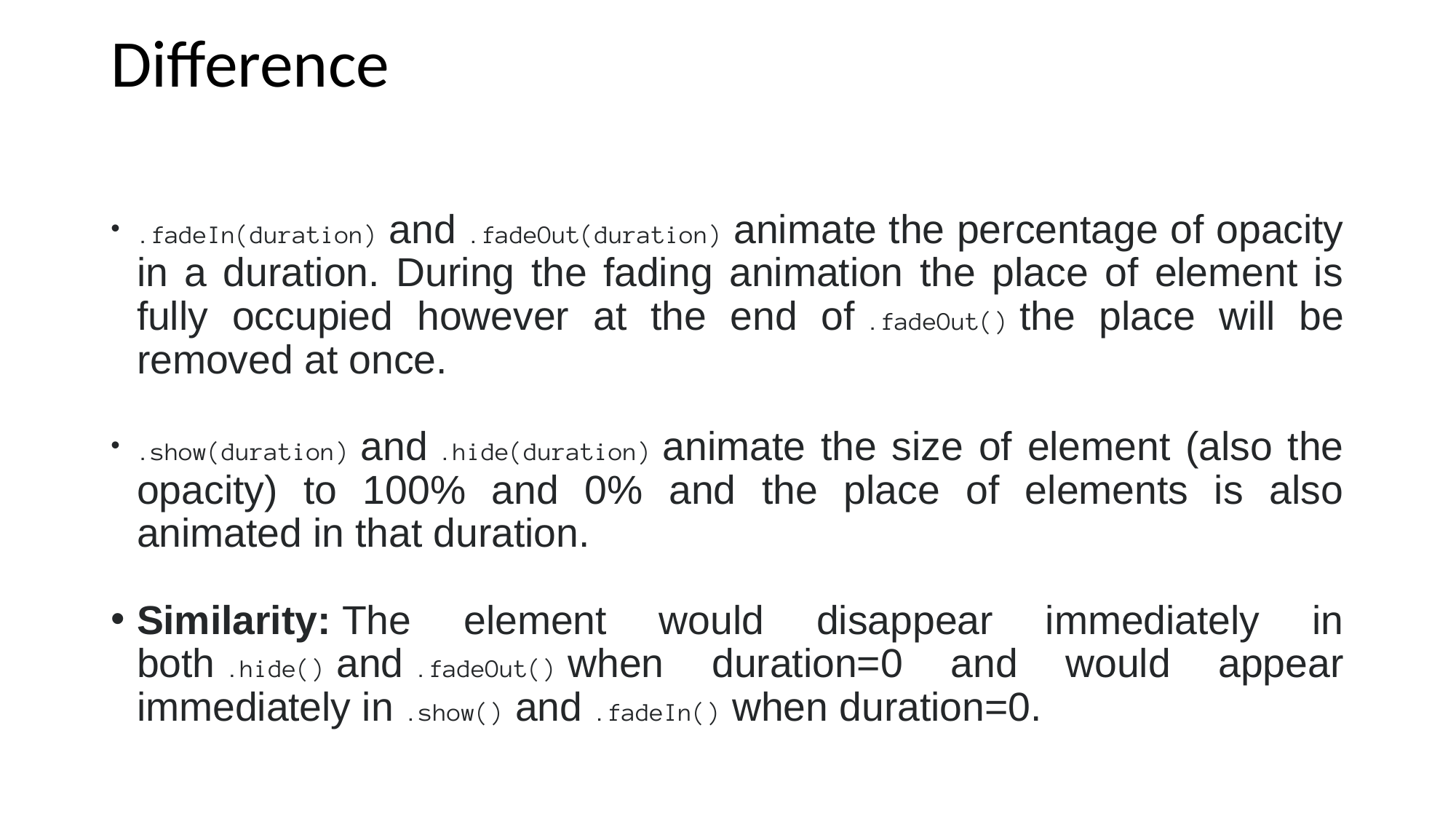

# Difference

.fadeIn(duration) and .fadeOut(duration) animate the percentage of opacity in a duration. During the fading animation the place of element is fully occupied however at the end of .fadeOut() the place will be removed at once.

.show(duration) and .hide(duration) animate the size of element (also the opacity) to 100% and 0% and the place of elements is also animated in that duration.

Similarity: The element would disappear immediately in both .hide() and .fadeOut() when duration=0 and would appear immediately in .show() and .fadeIn() when duration=0.